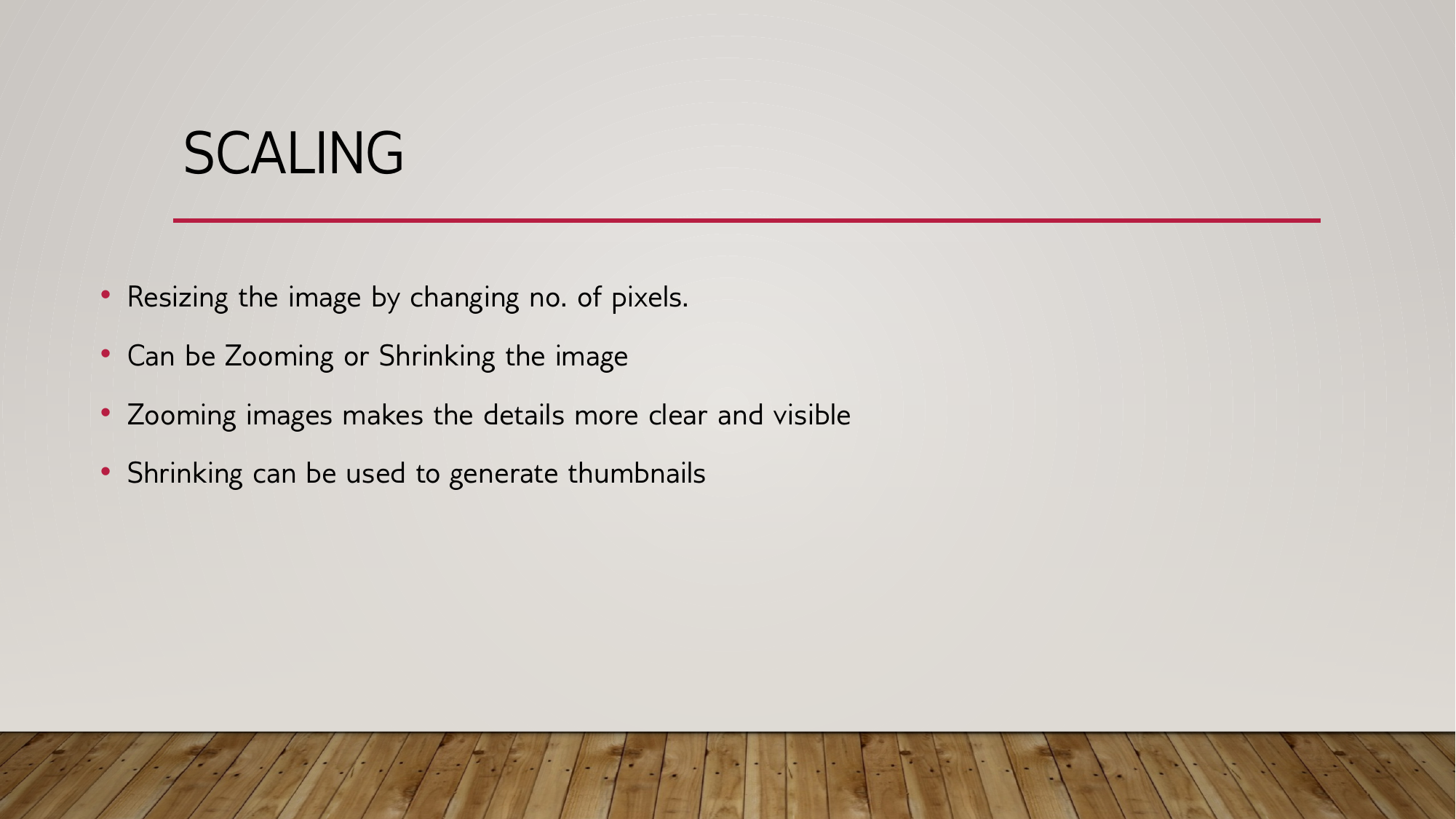

# Scaling
Resizing the image by changing no. of pixels.
Can be Zooming or Shrinking the image
Zooming images makes the details more clear and visible
Shrinking can be used to generate thumbnails